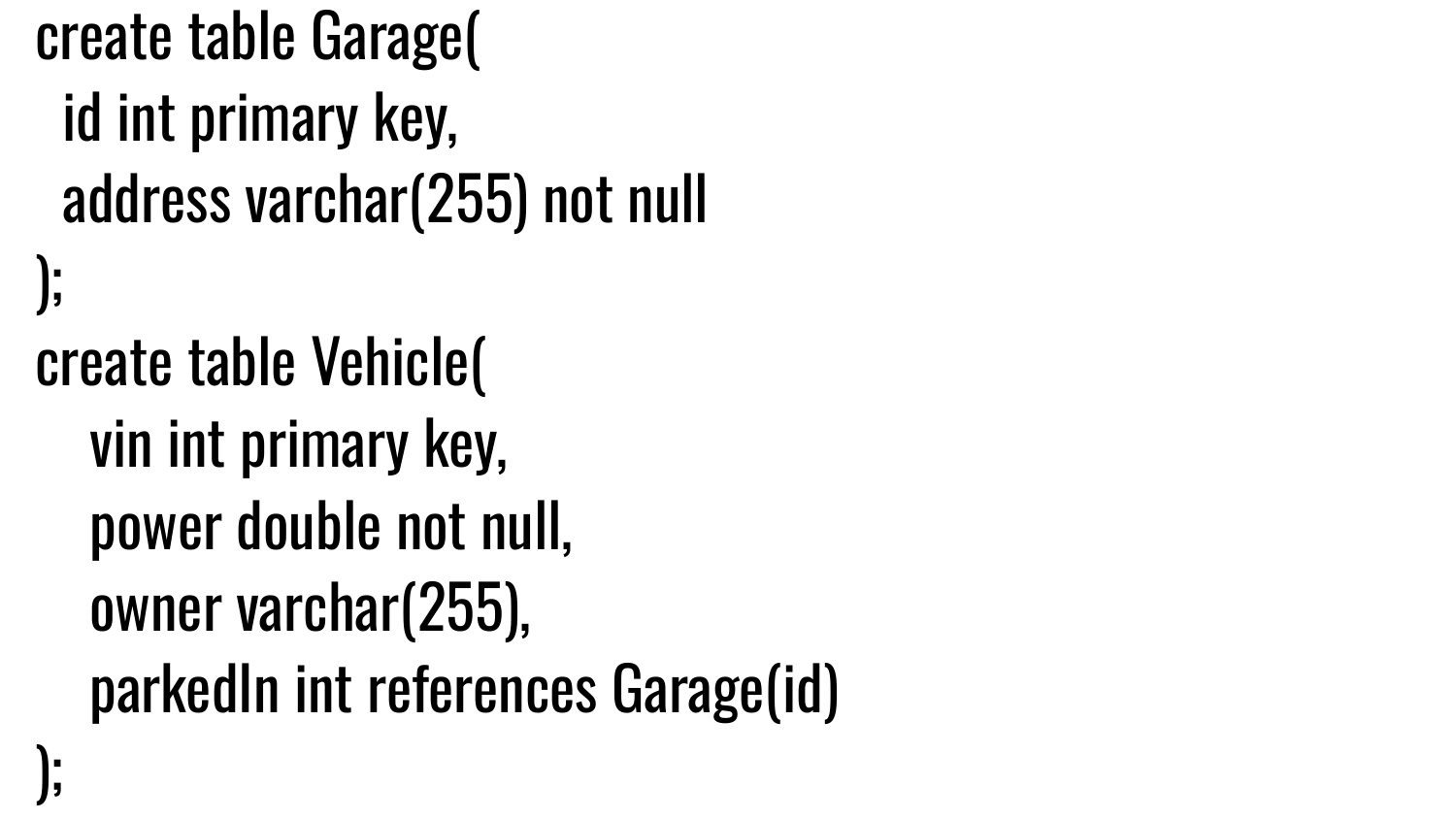

create table Garage(
  id int primary key,
  address varchar(255) not null
);
create table Vehicle(
	vin int primary key,
	power double not null,
	owner varchar(255),
	parkedIn int references Garage(id)
);